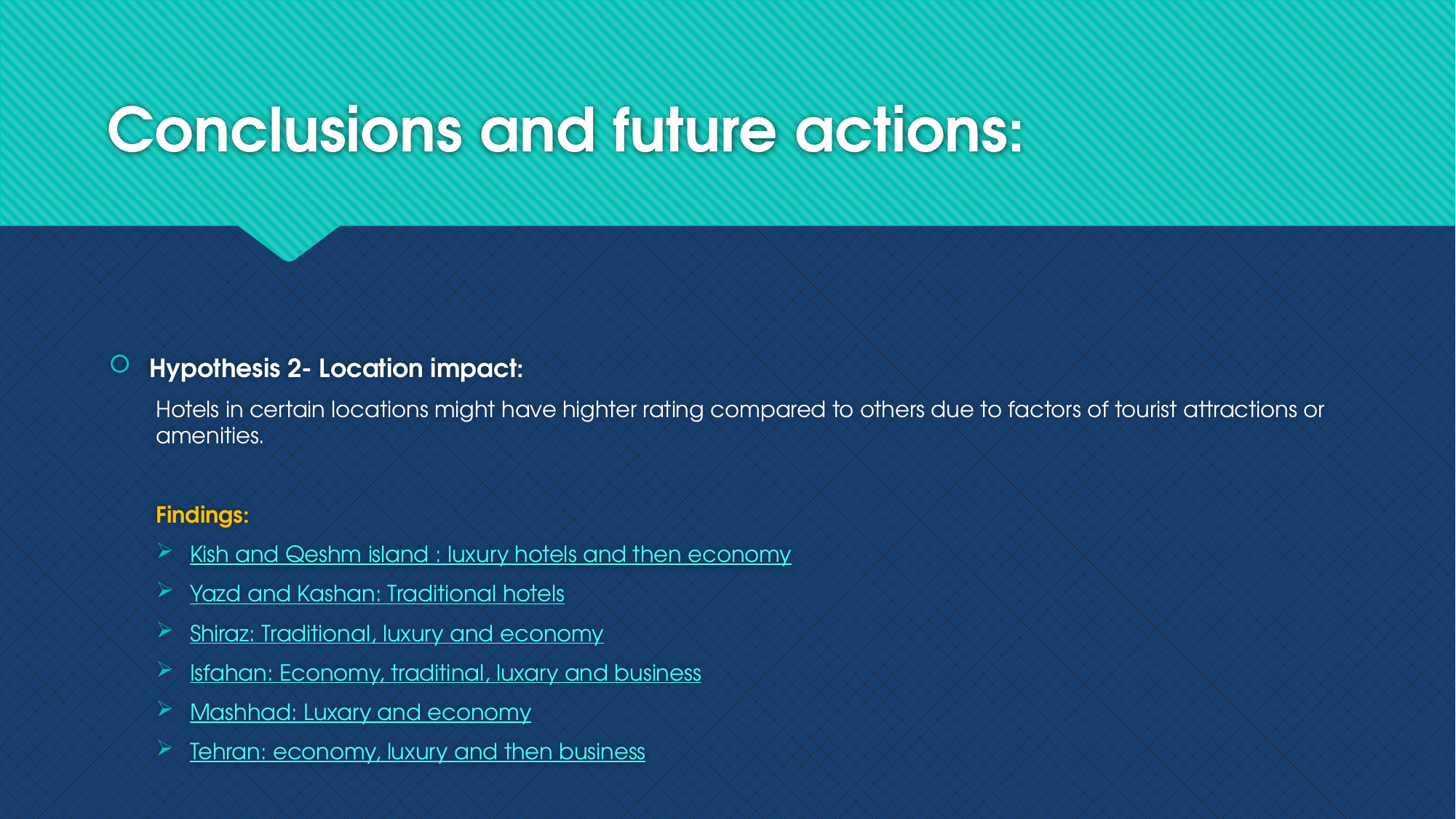

# Conclusions and future actions:
Hypothesis 2- Location impact:
Hotels in certain locations might have highter rating compared to others due to factors of tourist attractions or amenities.

Findings:
Kish and Qeshm island : luxury hotels and then economy
Yazd and Kashan: Traditional hotels
Shiraz: Traditional, luxury and economy
Isfahan: Economy, traditinal, luxary and business
Mashhad: Luxary and economy
Tehran: economy, luxury and then business

Future Considerations: Relationship between location of the hotel and tourist attractions impact the price and rate of the hotels